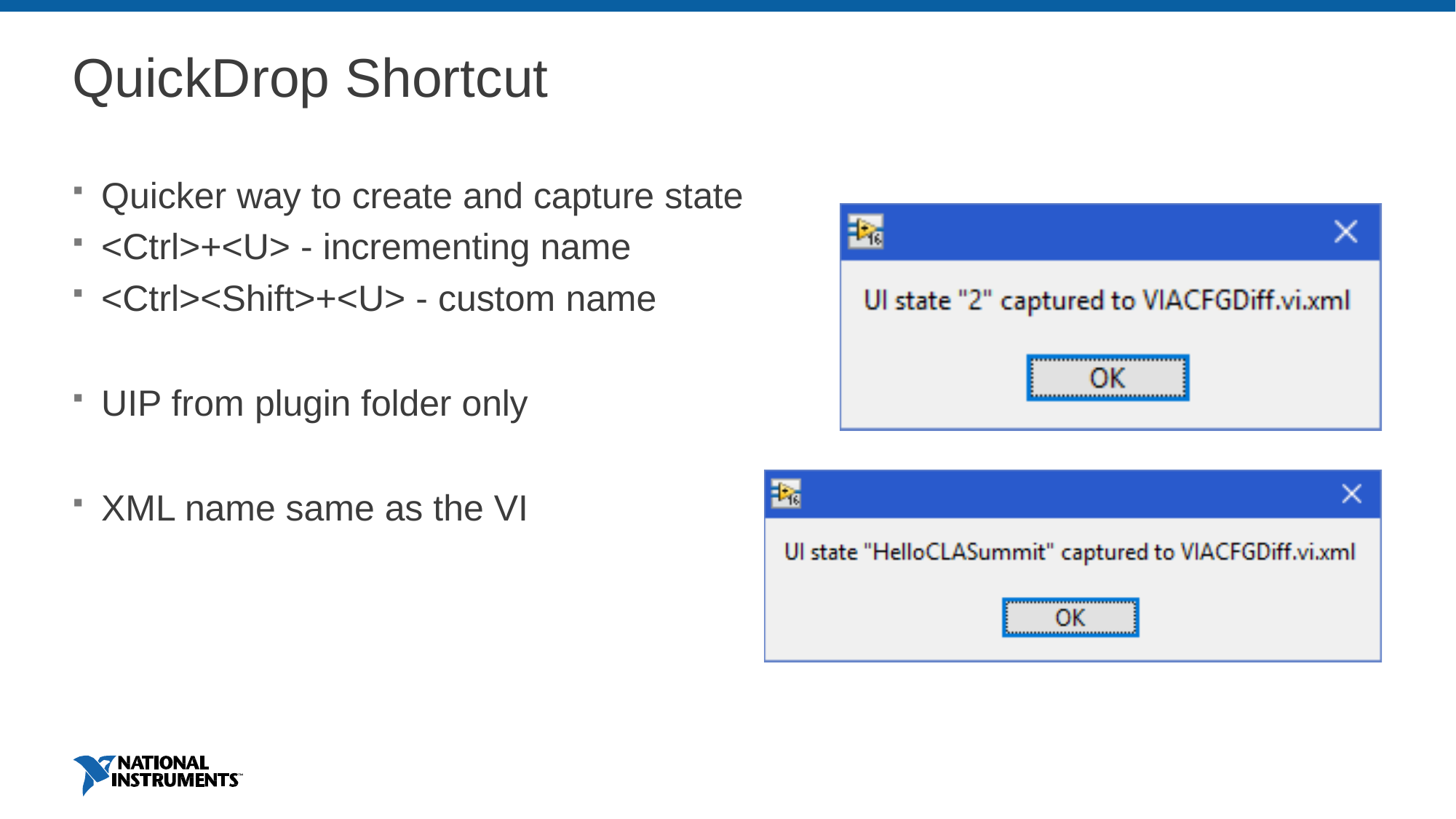

# QuickDrop Shortcut
Quicker way to create and capture state
<Ctrl>+<U> - incrementing name
<Ctrl><Shift>+<U> - custom name

UIP from plugin folder only

XML name same as the VI